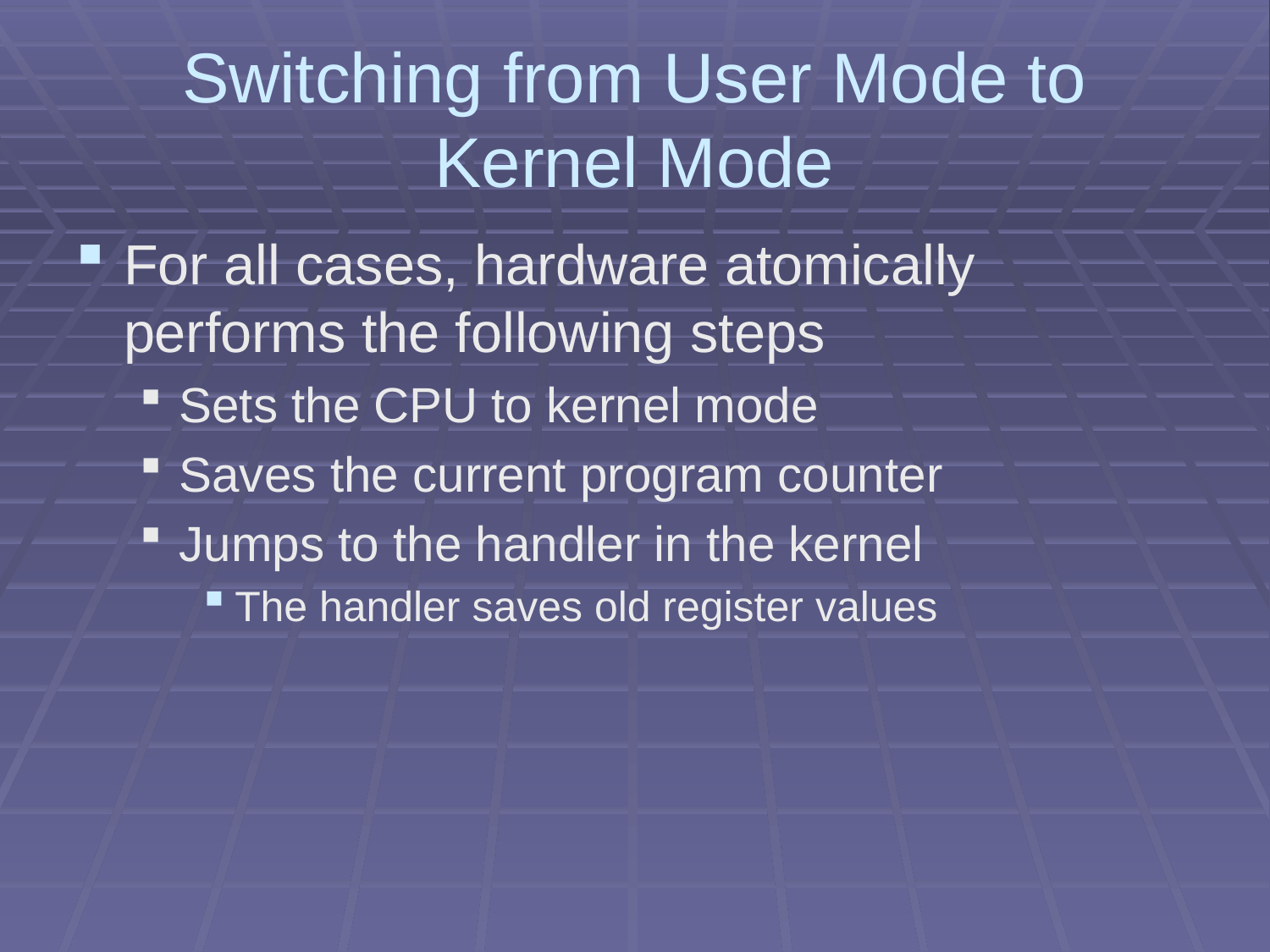

# Switching from User Mode to Kernel Mode
For all cases, hardware atomically performs the following steps
Sets the CPU to kernel mode
Saves the current program counter
Jumps to the handler in the kernel
The handler saves old register values